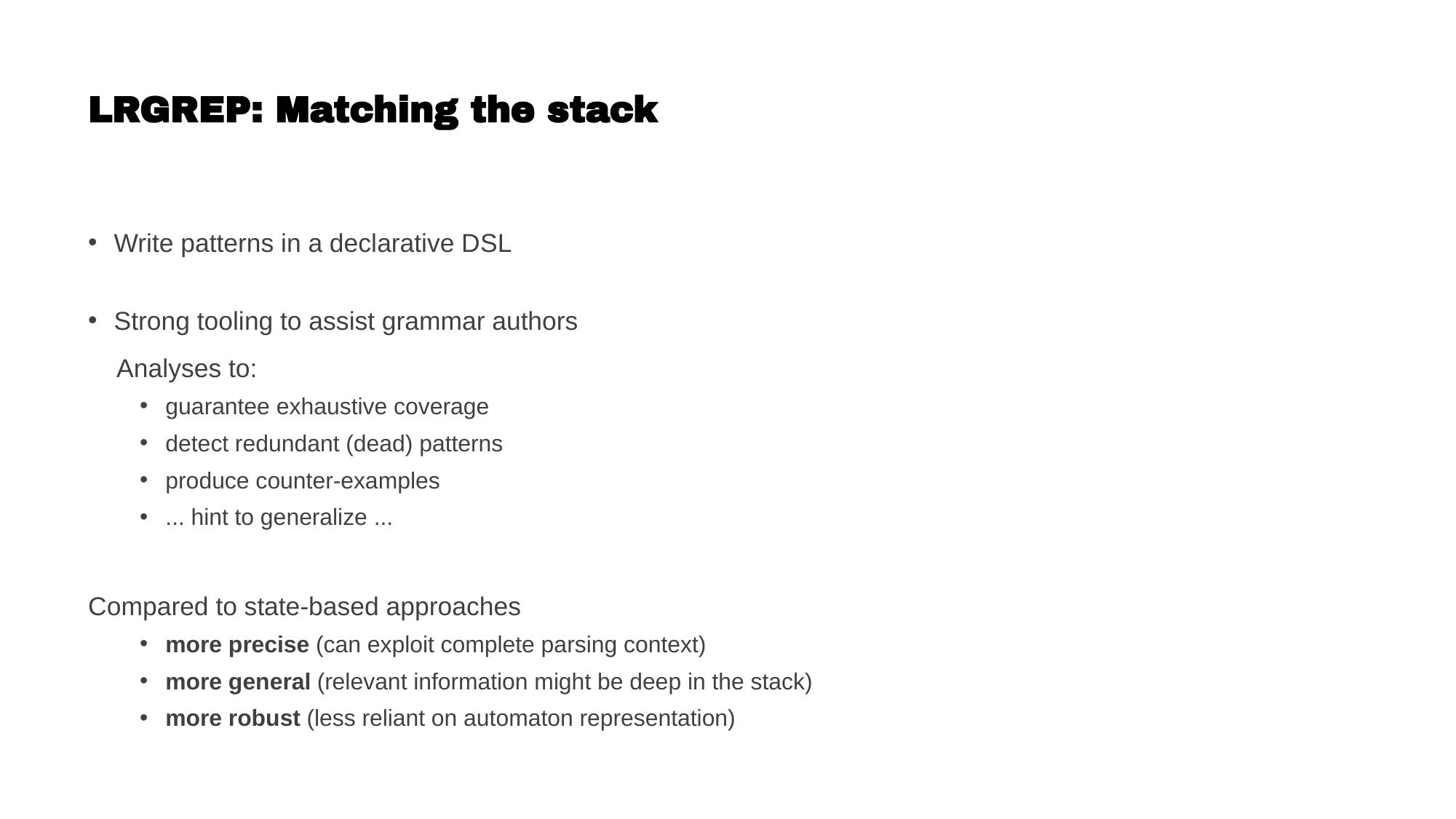

# LRGREP: Matching the stack
Write patterns in a declarative DSL
Strong tooling to assist grammar authors
    Analyses to:
guarantee exhaustive coverage
detect redundant (dead) patterns
produce counter-examples
... hint to generalize ...

Compared to state-based approaches
more precise (can exploit complete parsing context)
more general (relevant information might be deep in the stack)
more robust (less reliant on automaton representation)